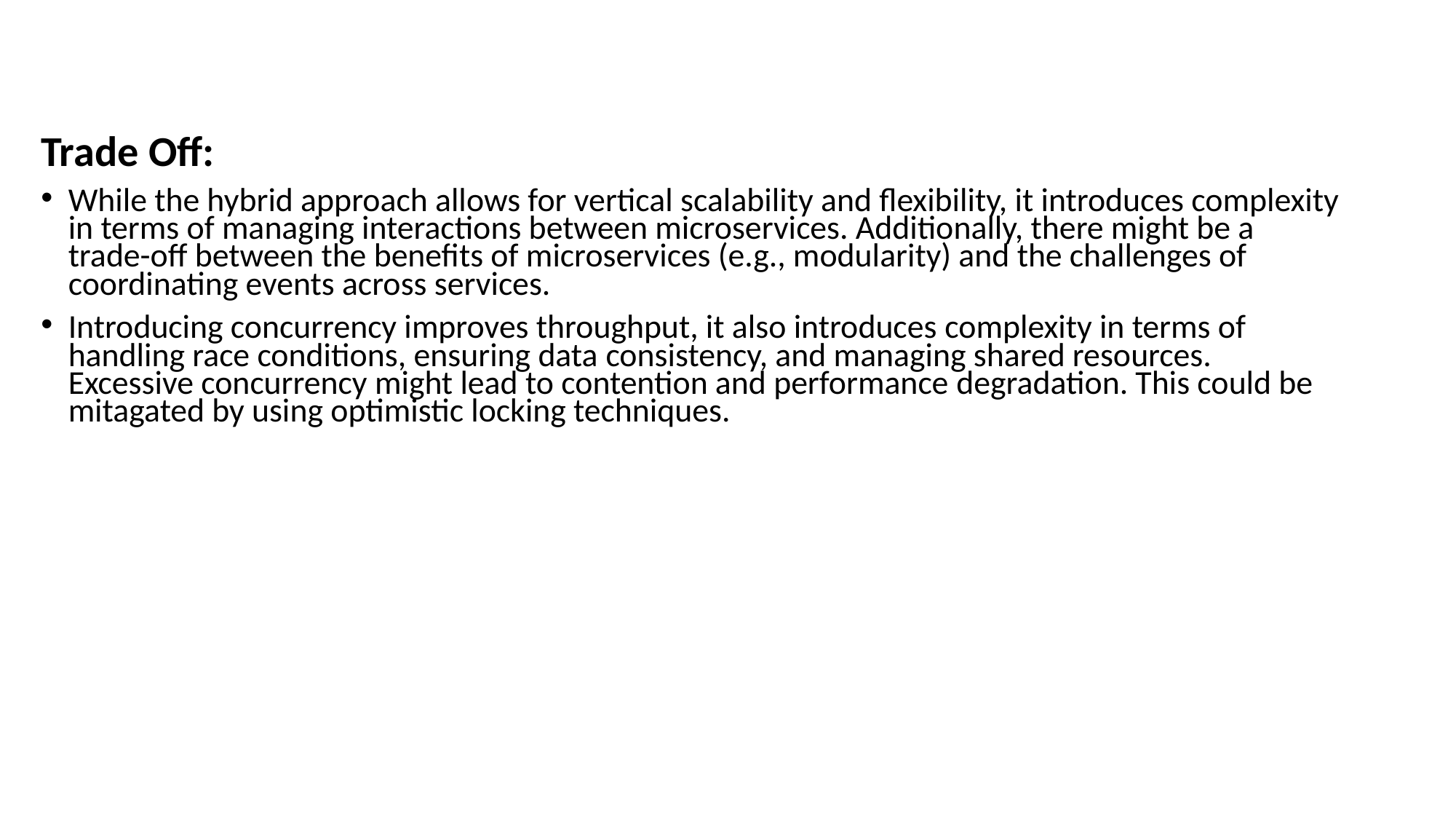

Trade Off:
While the hybrid approach allows for vertical scalability and flexibility, it introduces complexity in terms of managing interactions between microservices. Additionally, there might be a trade-off between the benefits of microservices (e.g., modularity) and the challenges of coordinating events across services.
Introducing concurrency improves throughput, it also introduces complexity in terms of handling race conditions, ensuring data consistency, and managing shared resources. Excessive concurrency might lead to contention and performance degradation. This could be mitagated by using optimistic locking techniques.